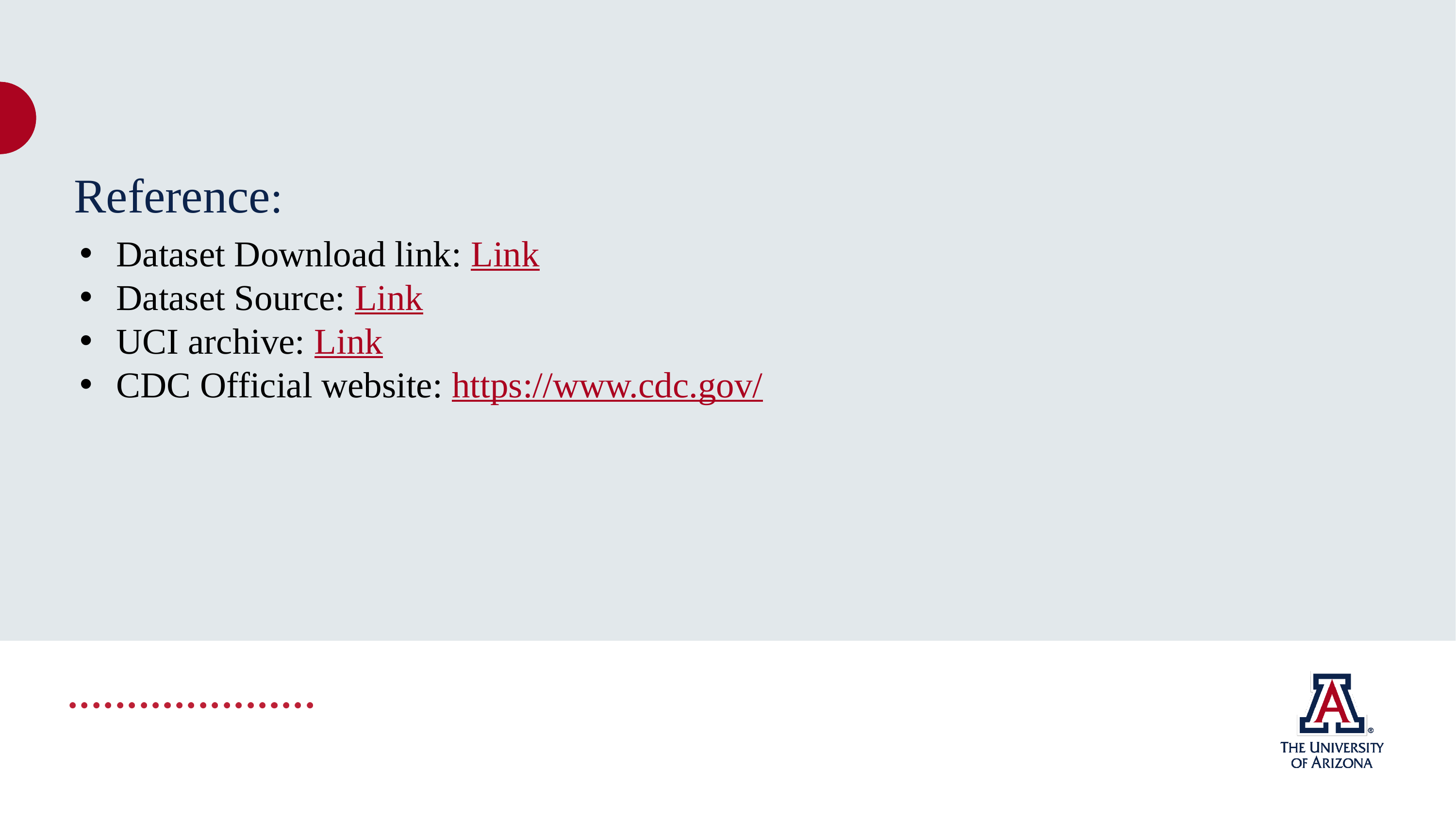

Reference:

Dataset Download link: Link
Dataset Source: Link
UCI archive: Link
CDC Official website: https://www.cdc.gov/